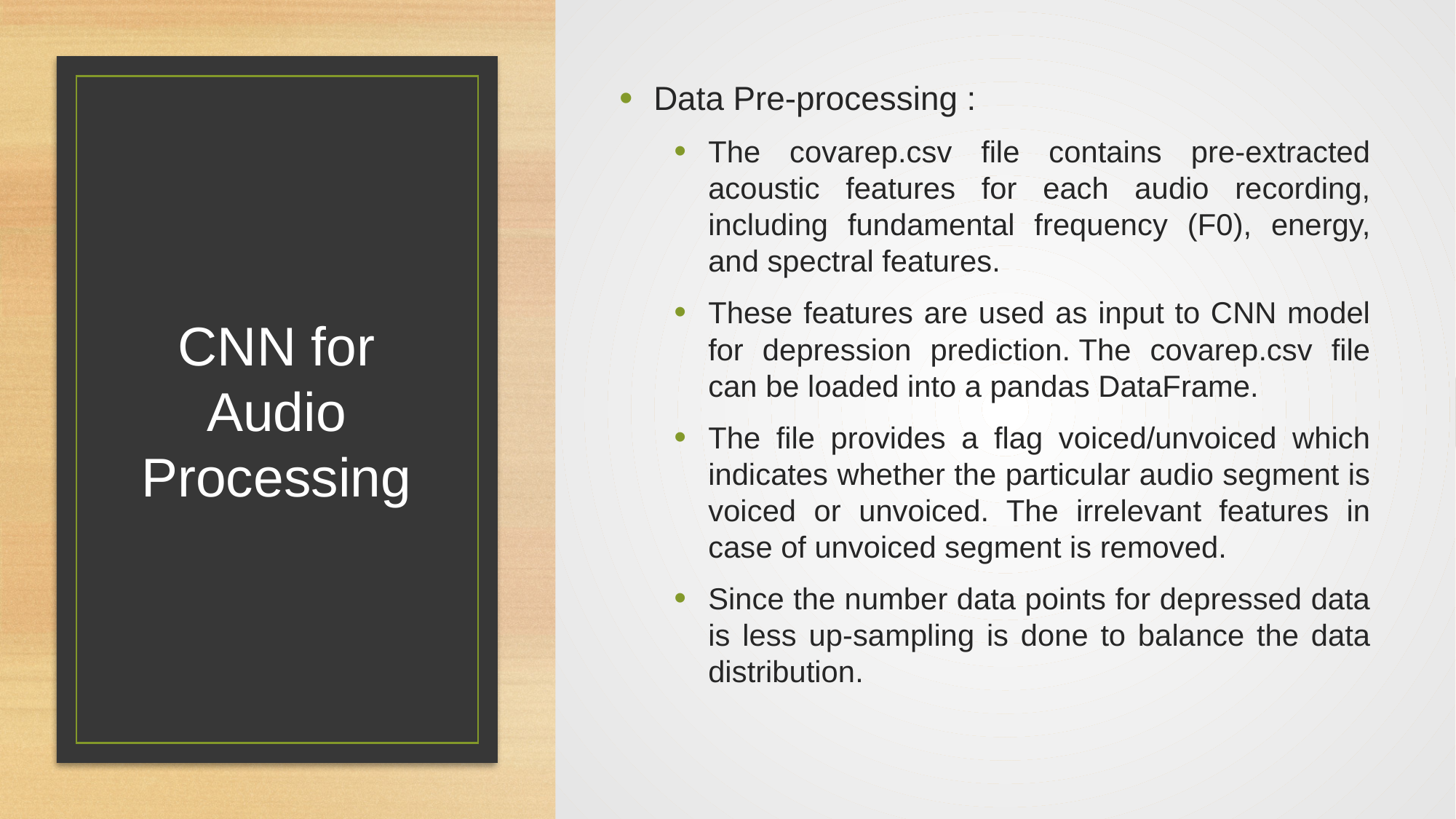

Data Pre-processing :
The covarep.csv file contains pre-extracted acoustic features for each audio recording, including fundamental frequency (F0), energy, and spectral features.
These features are used as input to CNN model for depression prediction. The covarep.csv file can be loaded into a pandas DataFrame.
The file provides a flag voiced/unvoiced which indicates whether the particular audio segment is voiced or unvoiced. The irrelevant features in case of unvoiced segment is removed.
Since the number data points for depressed data is less up-sampling is done to balance the data distribution.

# CNN for Audio Processing